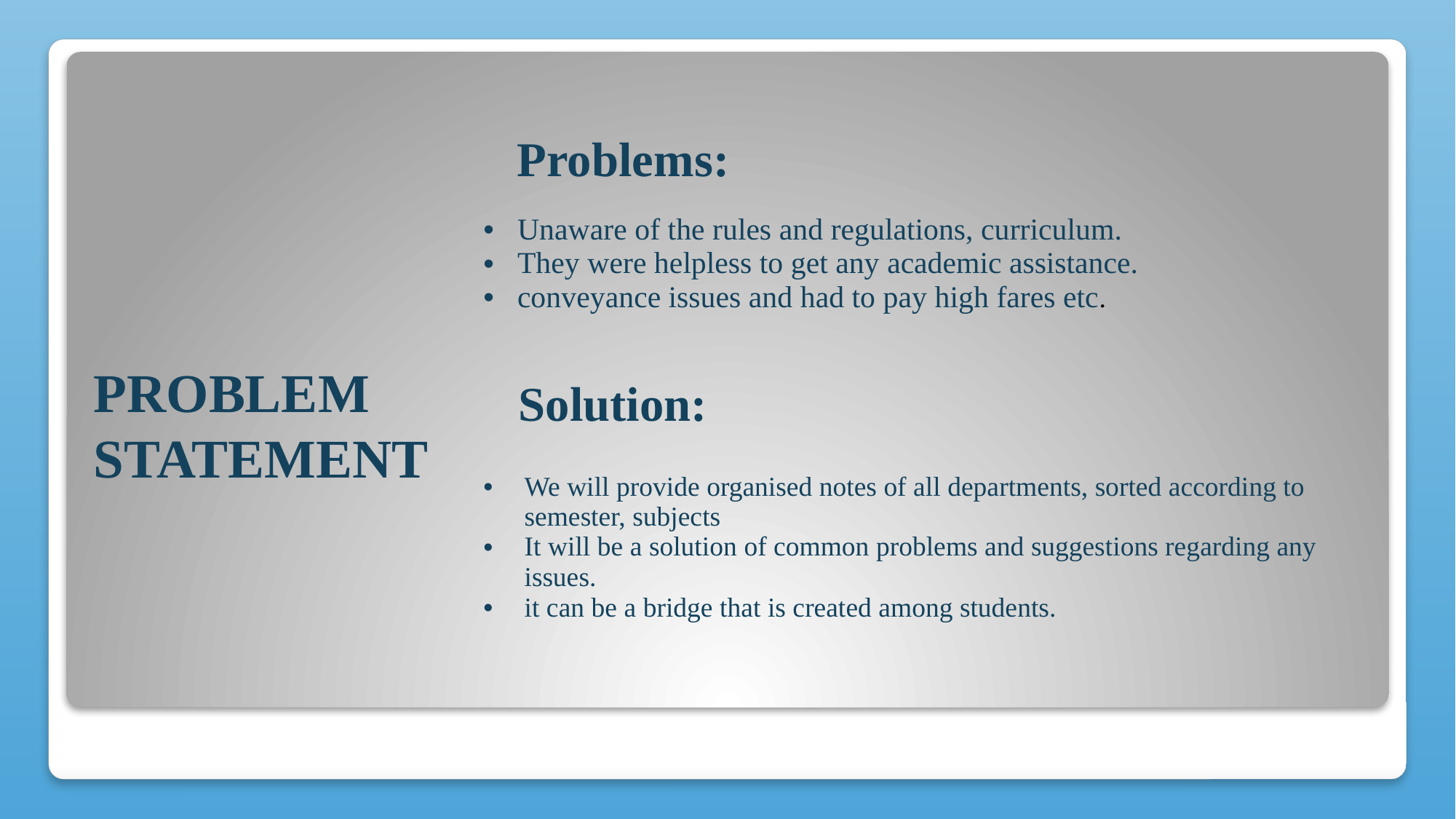

| Problems: |
| --- |
| Unaware of the rules and regulations, curriculum. They were helpless to get any academic assistance. conveyance issues and had to pay high fares etc. |
| --- |
PROBLEM  STATEMENT
| Solution: |
| --- |
| We will provide organised notes of all departments, sorted according to semester, subjects It will be a solution of common problems and suggestions regarding any issues. it can be a bridge that is created among students. |
| --- |